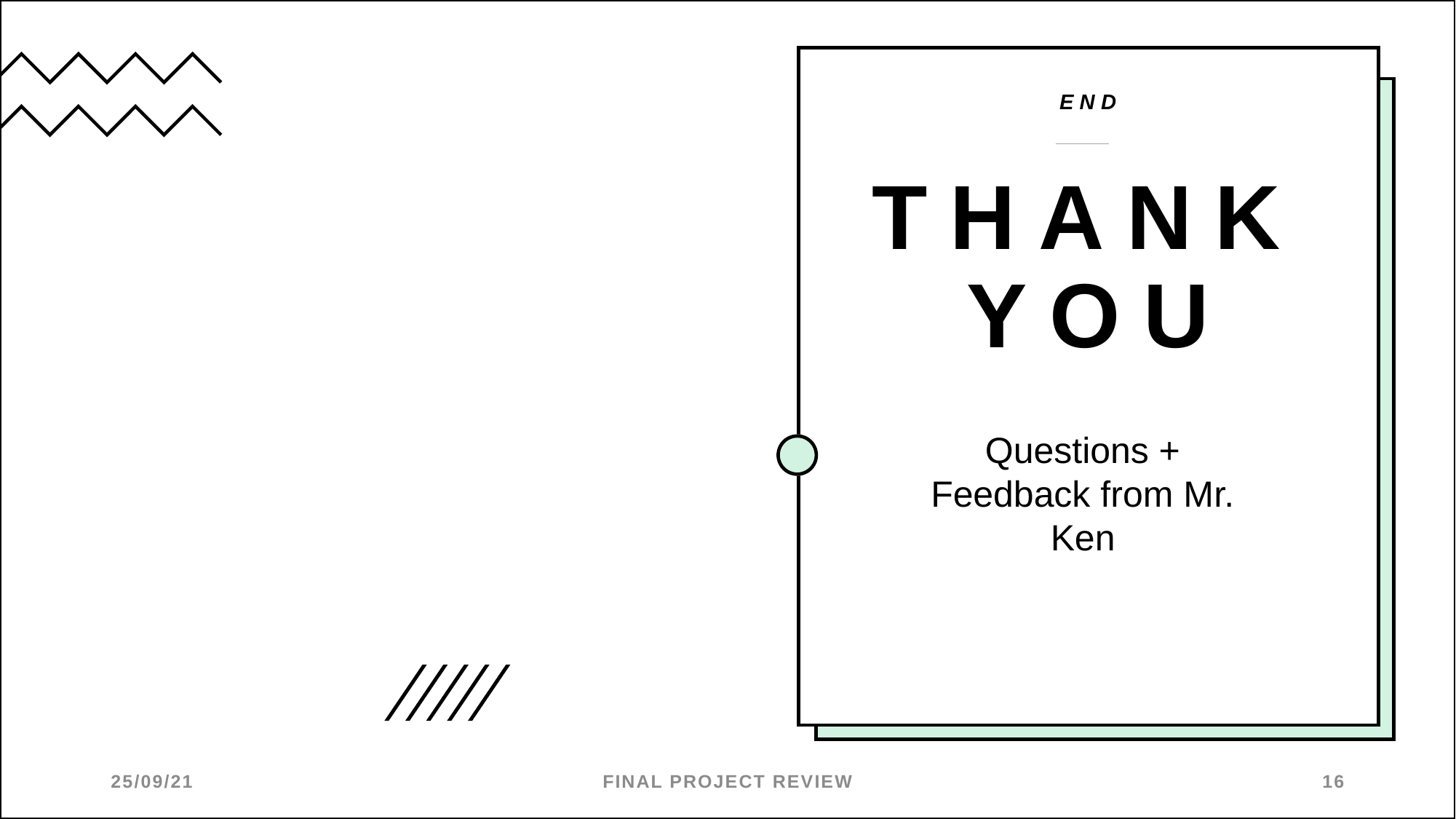

END
# THANK YOU
Questions + Feedback from Mr. Ken
25/09/21
FINAL PROJECT REVIEW
16